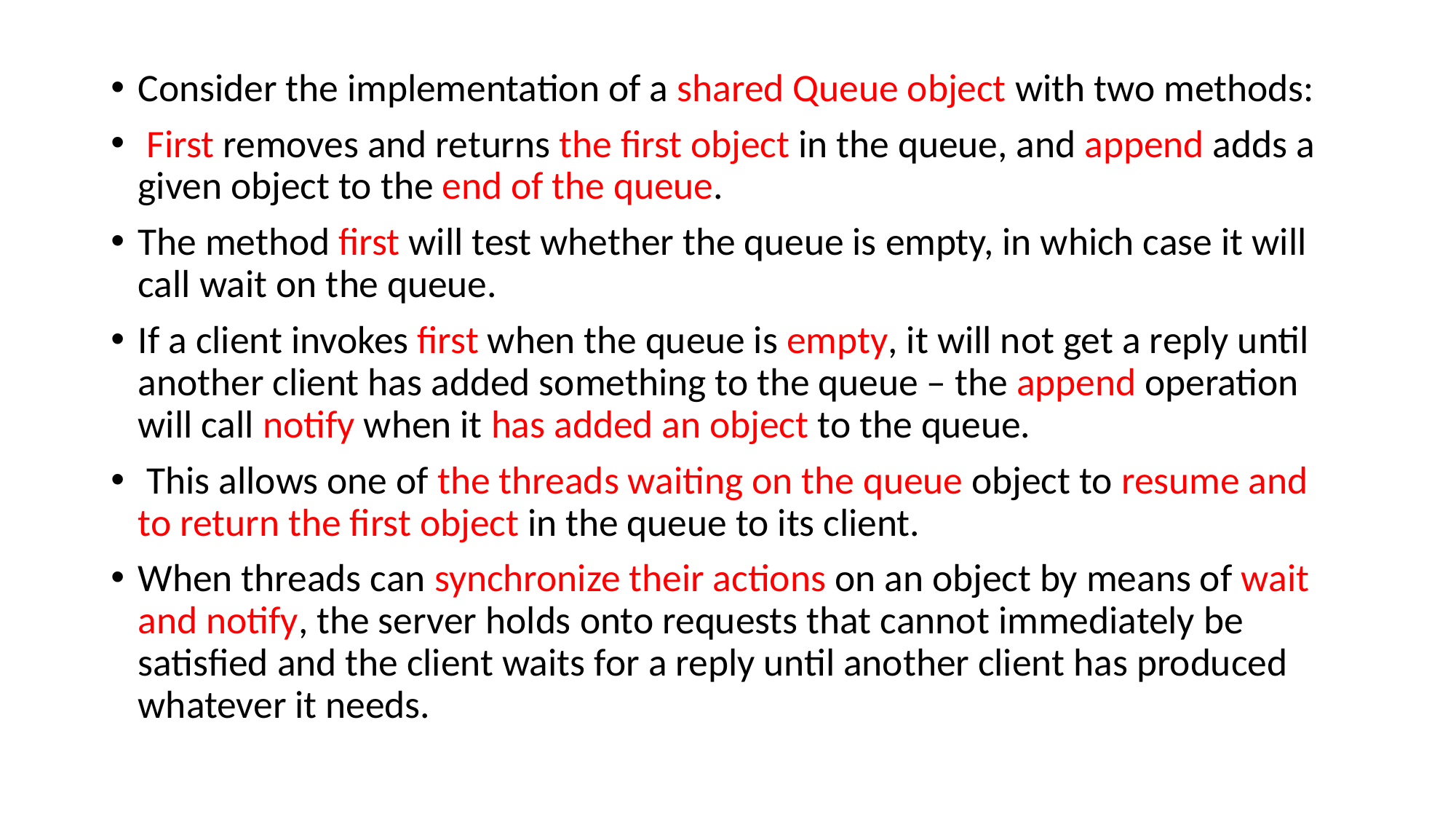

Consider the implementation of a shared Queue object with two methods:
 First removes and returns the first object in the queue, and append adds a given object to the end of the queue.
The method first will test whether the queue is empty, in which case it will call wait on the queue.
If a client invokes first when the queue is empty, it will not get a reply until another client has added something to the queue – the append operation will call notify when it has added an object to the queue.
 This allows one of the threads waiting on the queue object to resume and to return the first object in the queue to its client.
When threads can synchronize their actions on an object by means of wait and notify, the server holds onto requests that cannot immediately be satisfied and the client waits for a reply until another client has produced whatever it needs.